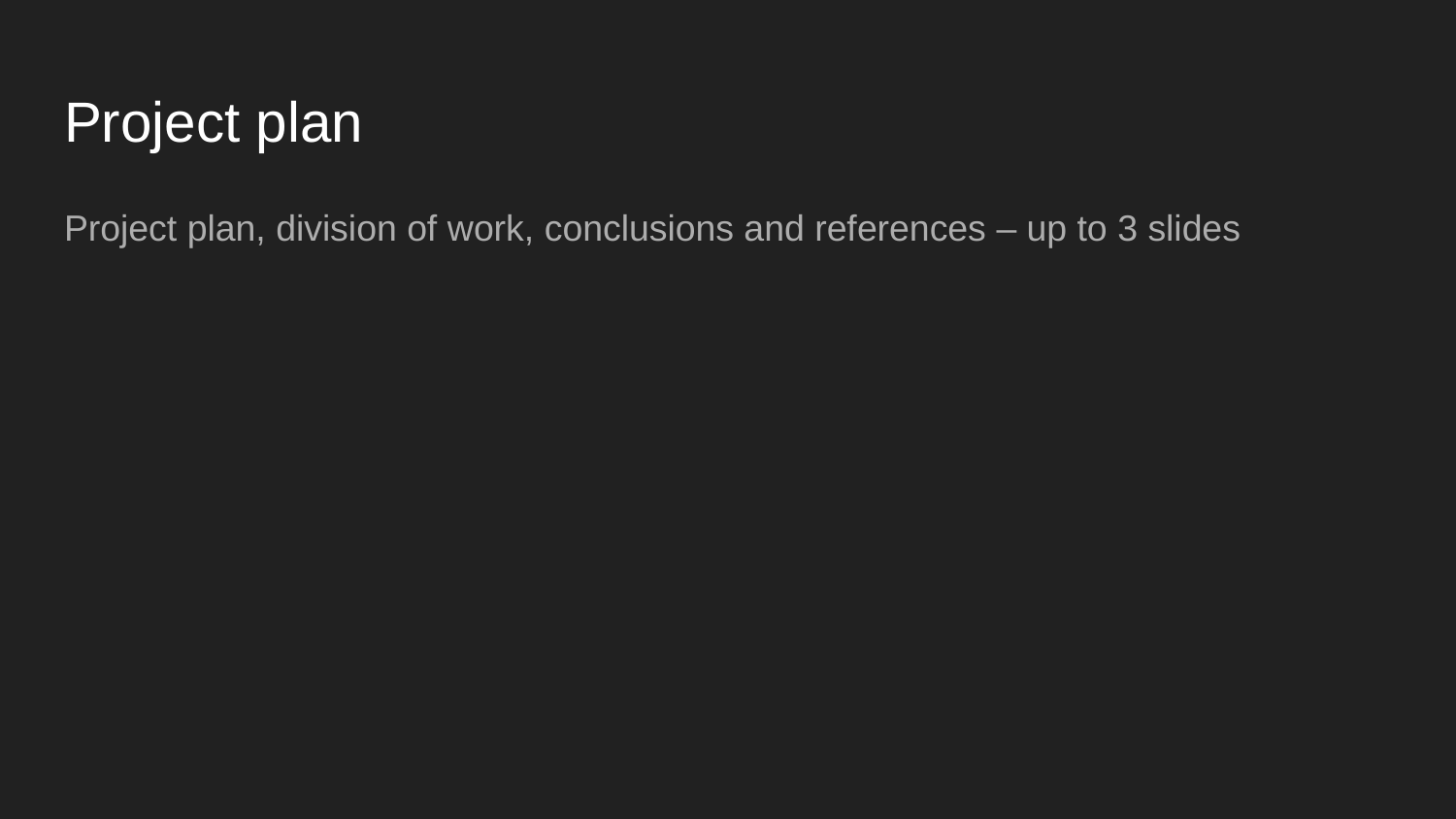

# Project plan
Project plan, division of work, conclusions and references – up to 3 slides